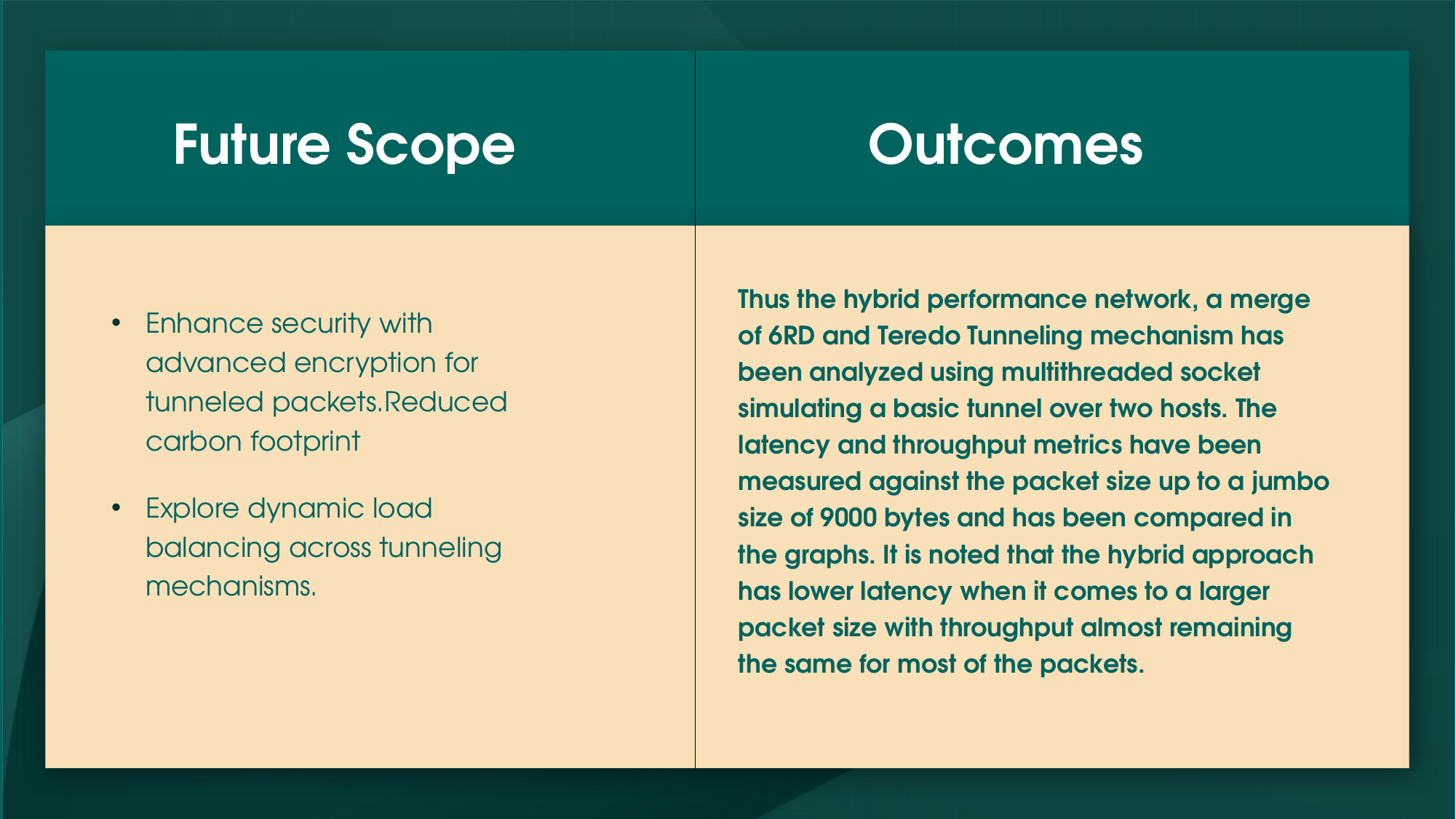

# Future Scope
Outcomes
Thus the hybrid performance network, a merge of 6RD and Teredo Tunneling mechanism has been analyzed using multithreaded socket simulating a basic tunnel over two hosts. The latency and throughput metrics have been measured against the packet size up to a jumbo size of 9000 bytes and has been compared in the graphs. It is noted that the hybrid approach has lower latency when it comes to a larger packet size with throughput almost remaining the same for most of the packets.
Enhance security with advanced encryption for tunneled packets.Reduced carbon footprint
Explore dynamic load balancing across tunneling mechanisms.